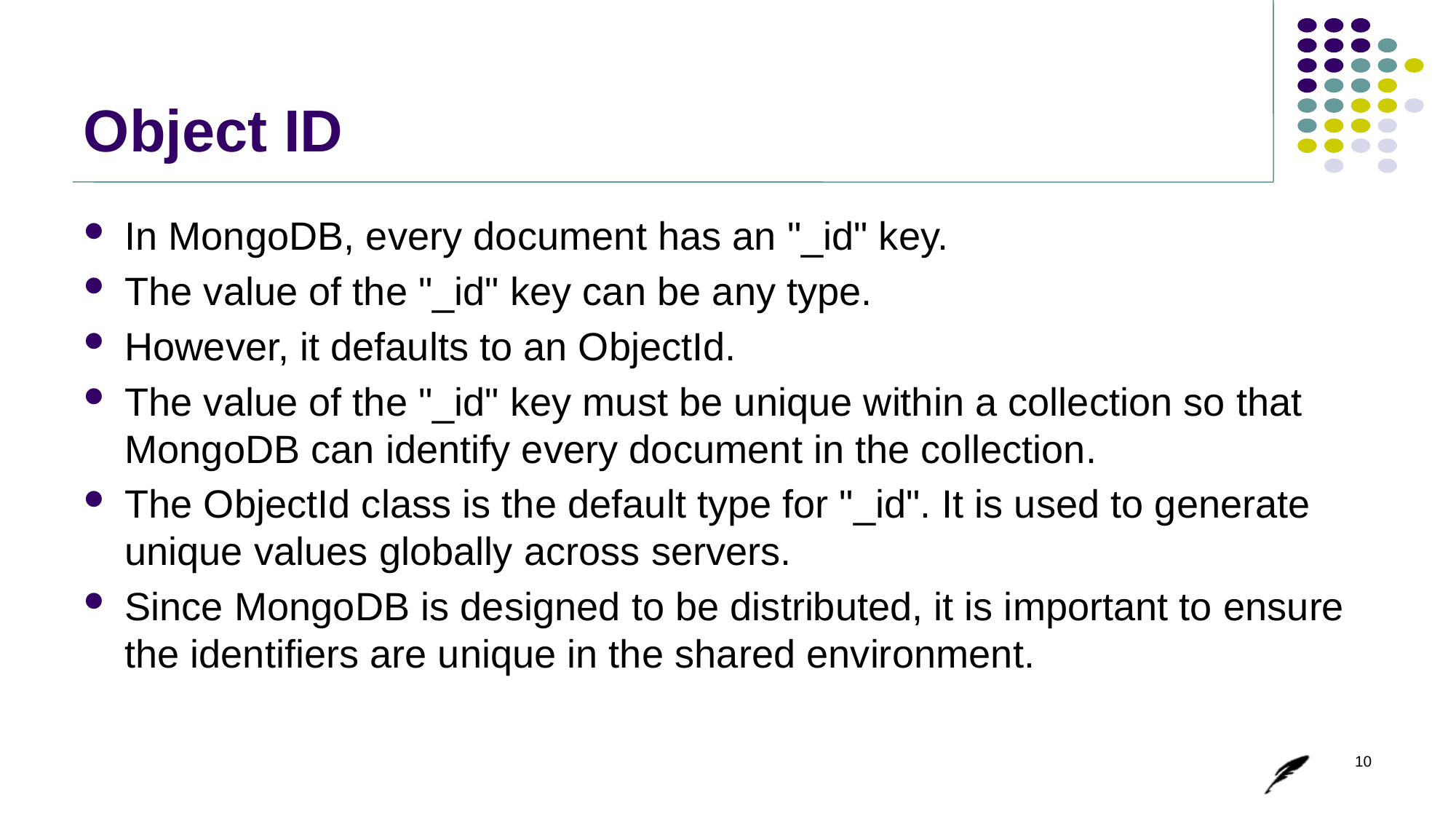

# Object ID
In MongoDB, every document has an "_id" key.
The value of the "_id" key can be any type.
However, it defaults to an ObjectId.
The value of the "_id" key must be unique within a collection so that MongoDB can identify every document in the collection.
The ObjectId class is the default type for "_id". It is used to generate unique values globally across servers.
Since MongoDB is designed to be distributed, it is important to ensure the identifiers are unique in the shared environment.
10